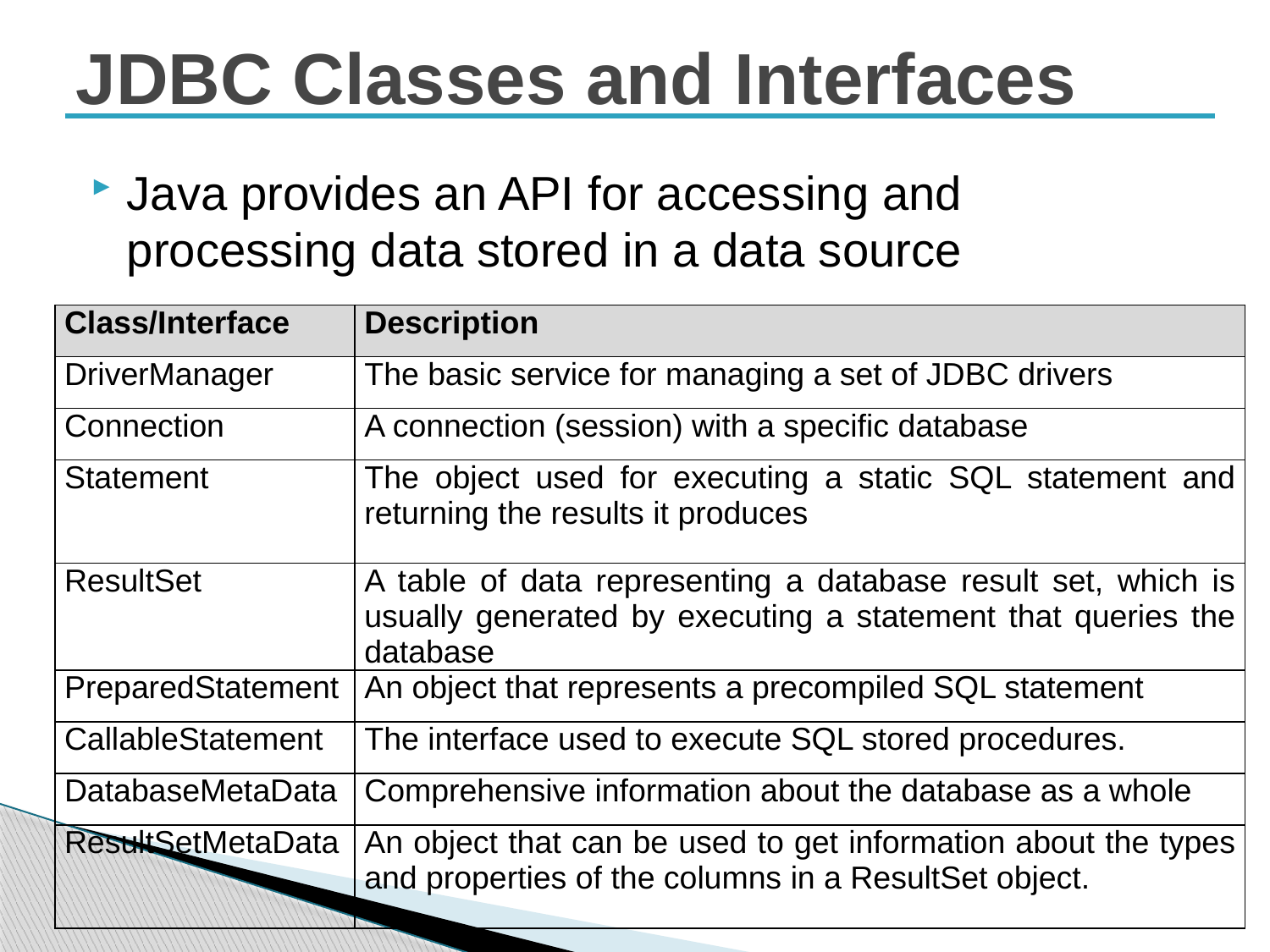

# JDBC Classes and Interfaces
Java provides an API for accessing and processing data stored in a data source
| Class/Interface | Description |
| --- | --- |
| DriverManager | The basic service for managing a set of JDBC drivers |
| Connection | A connection (session) with a specific database |
| Statement | The object used for executing a static SQL statement and returning the results it produces |
| ResultSet | A table of data representing a database result set, which is usually generated by executing a statement that queries the database |
| PreparedStatement | An object that represents a precompiled SQL statement |
| CallableStatement | The interface used to execute SQL stored procedures. |
| DatabaseMetaData | Comprehensive information about the database as a whole |
| ResultSetMetaData | An object that can be used to get information about the types and properties of the columns in a ResultSet object. |